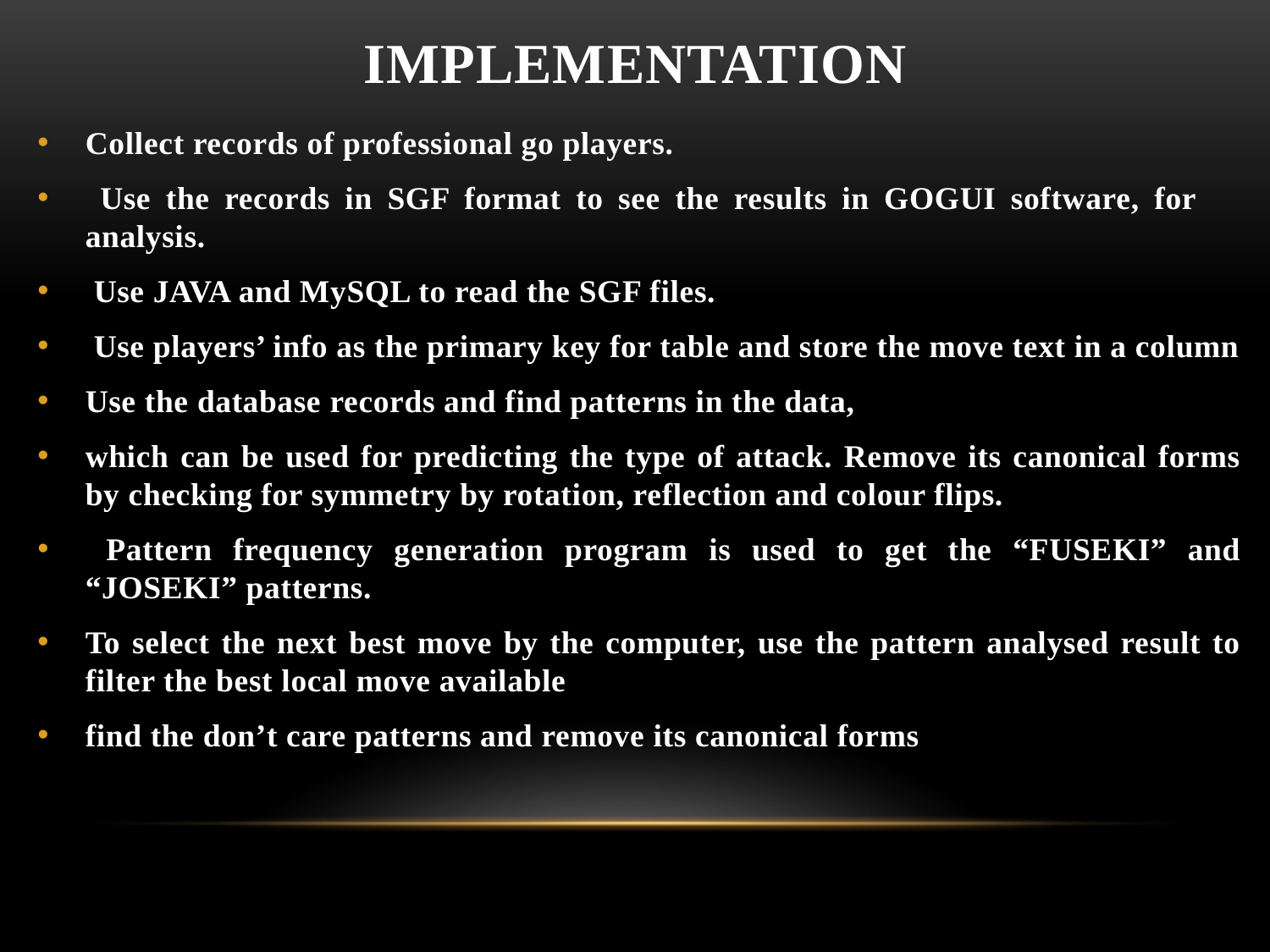

# IMPLEMENTATION
Collect records of professional go players.
 Use the records in SGF format to see the results in GOGUI software, for    analysis.
 Use JAVA and MySQL to read the SGF files.
 Use players’ info as the primary key for table and store the move text in a column
Use the database records and find patterns in the data,
which can be used for predicting the type of attack. Remove its canonical forms by checking for symmetry by rotation, reflection and colour flips.
 Pattern frequency generation program is used to get the “FUSEKI” and “JOSEKI” patterns.
To select the next best move by the computer, use the pattern analysed result to filter the best local move available
find the don’t care patterns and remove its canonical forms